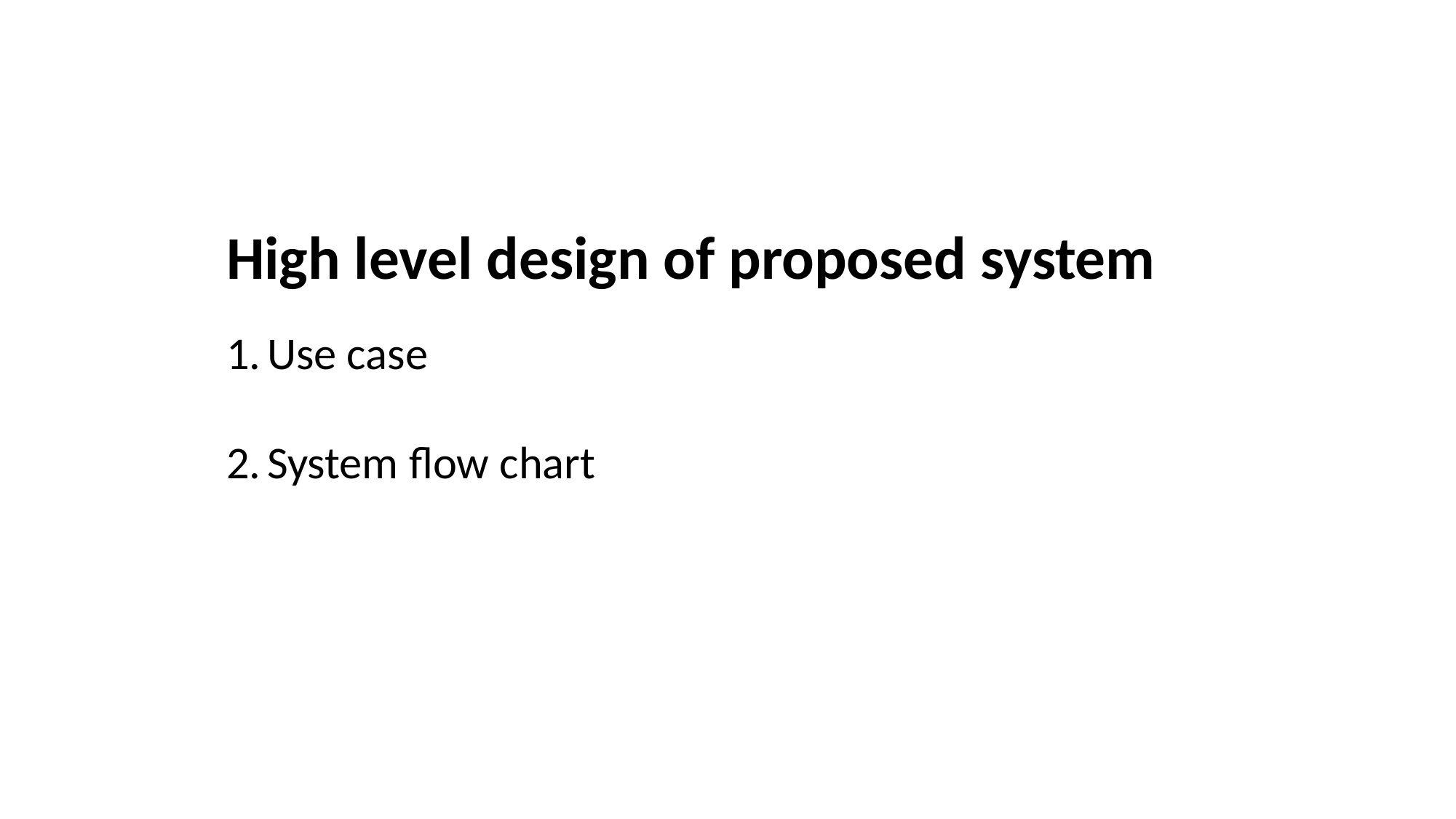

High level design of proposed system

Use case

System flow chart